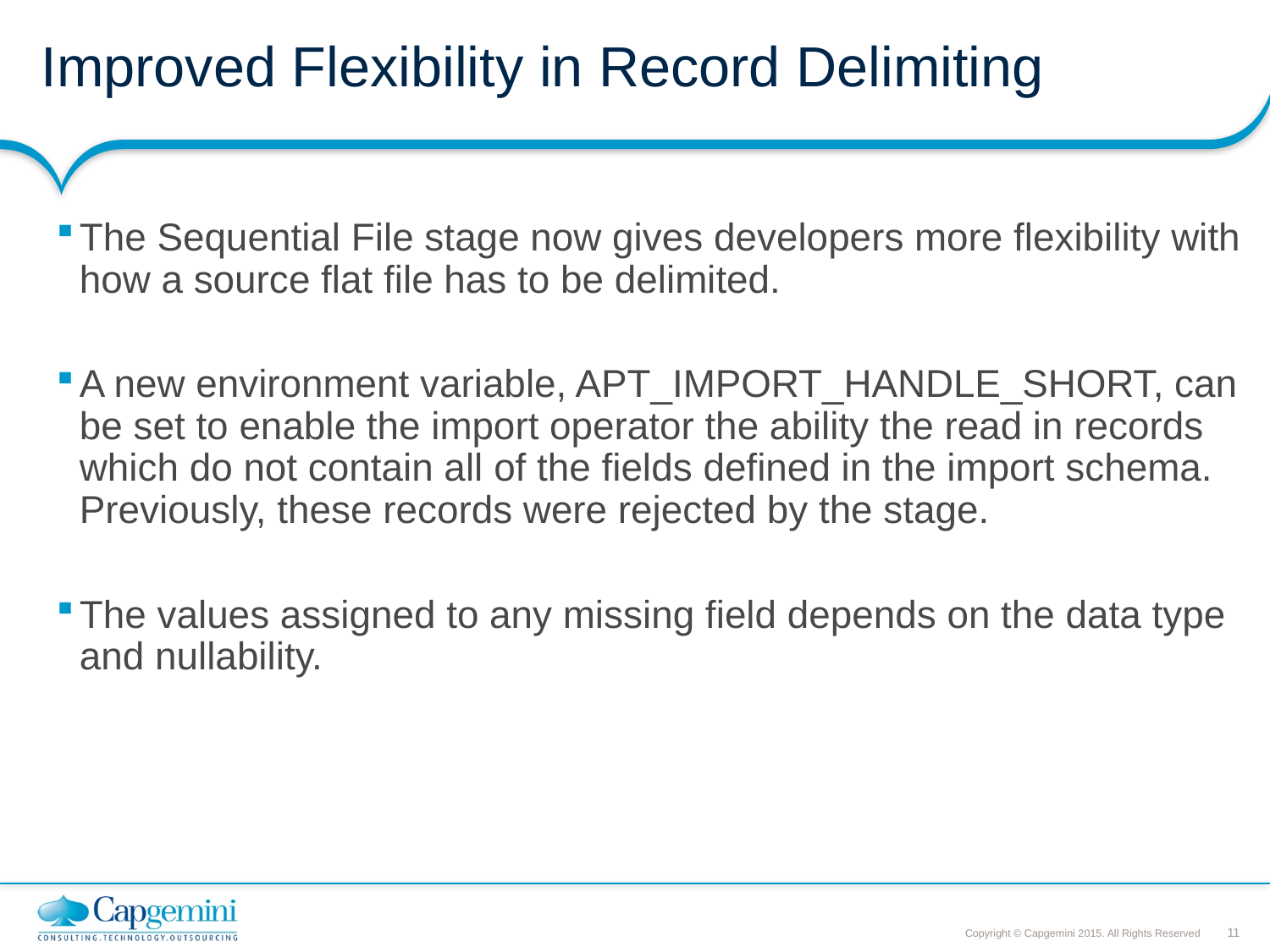

# Improved Flexibility in Record Delimiting

The Sequential File stage now gives developers more flexibility with how a source flat file has to be delimited.

A new environment variable, APT_IMPORT_HANDLE_SHORT, can be set to enable the import operator the ability the read in records which do not contain all of the fields defined in the import schema. Previously, these records were rejected by the stage.

The values assigned to any missing field depends on the data type and nullability.